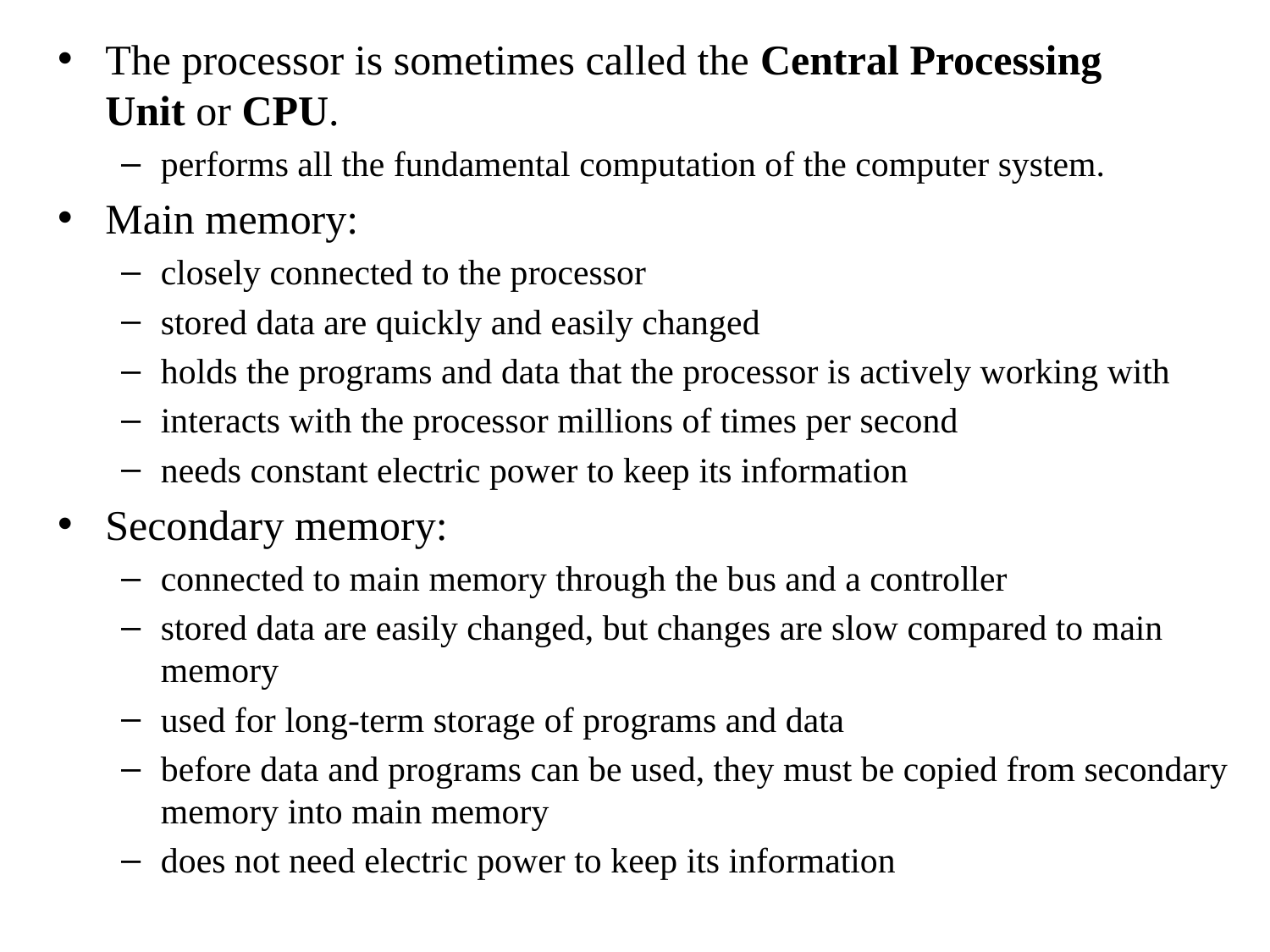

The processor is sometimes called the Central Processing Unit or CPU.
performs all the fundamental computation of the computer system.
Main memory:
closely connected to the processor
stored data are quickly and easily changed
holds the programs and data that the processor is actively working with
interacts with the processor millions of times per second
needs constant electric power to keep its information
Secondary memory:
connected to main memory through the bus and a controller
stored data are easily changed, but changes are slow compared to main memory
used for long-term storage of programs and data
before data and programs can be used, they must be copied from secondary memory into main memory
does not need electric power to keep its information